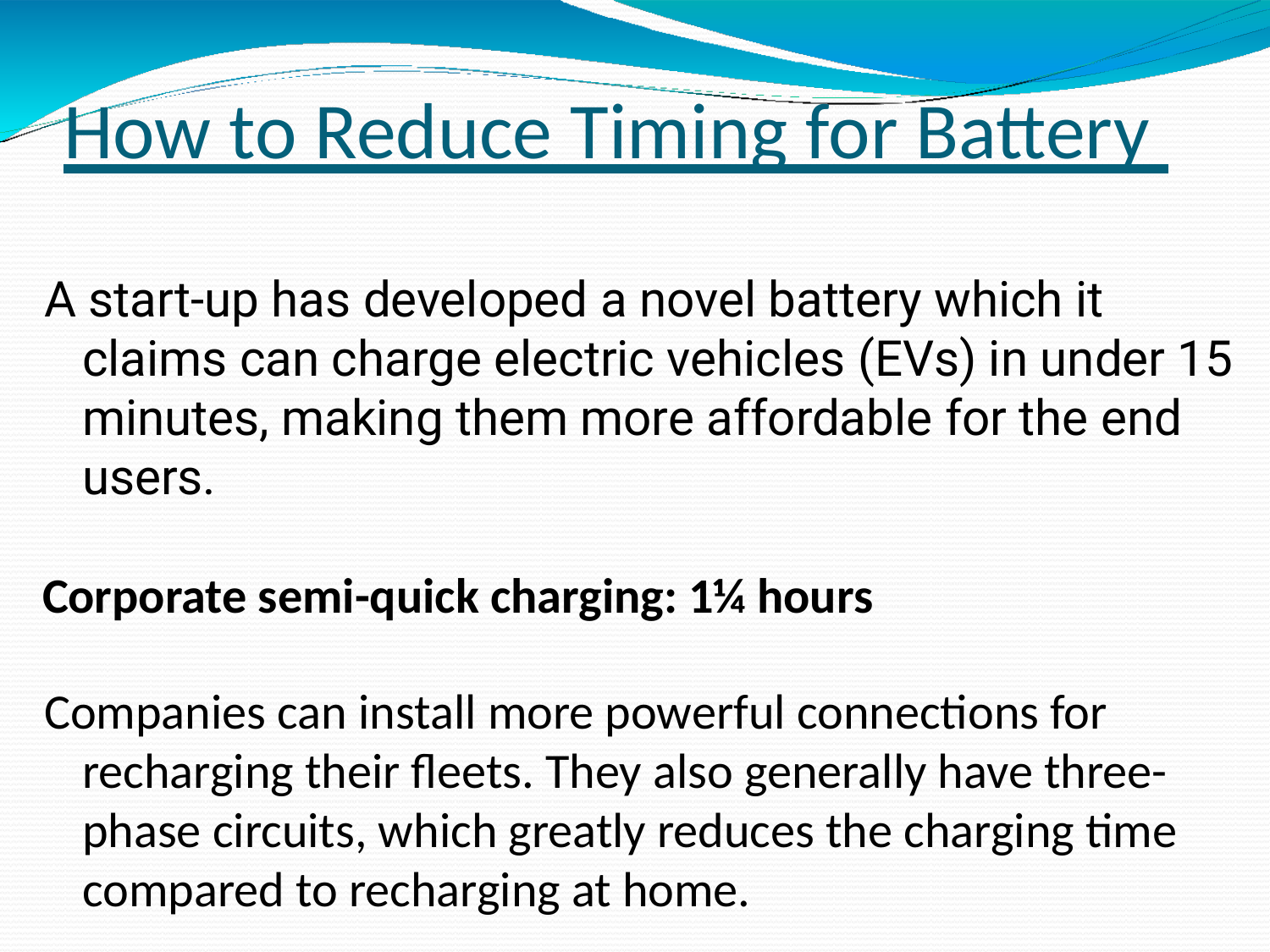

# How to Reduce Timing for Battery
A start-up has developed a novel battery which it claims can charge electric vehicles (EVs) in under 15 minutes, making them more affordable for the end users.

Corporate semi-quick charging: 1¼ hours
Companies can install more powerful connections for recharging their fleets. They also generally have three-phase circuits, which greatly reduces the charging time compared to recharging at home.